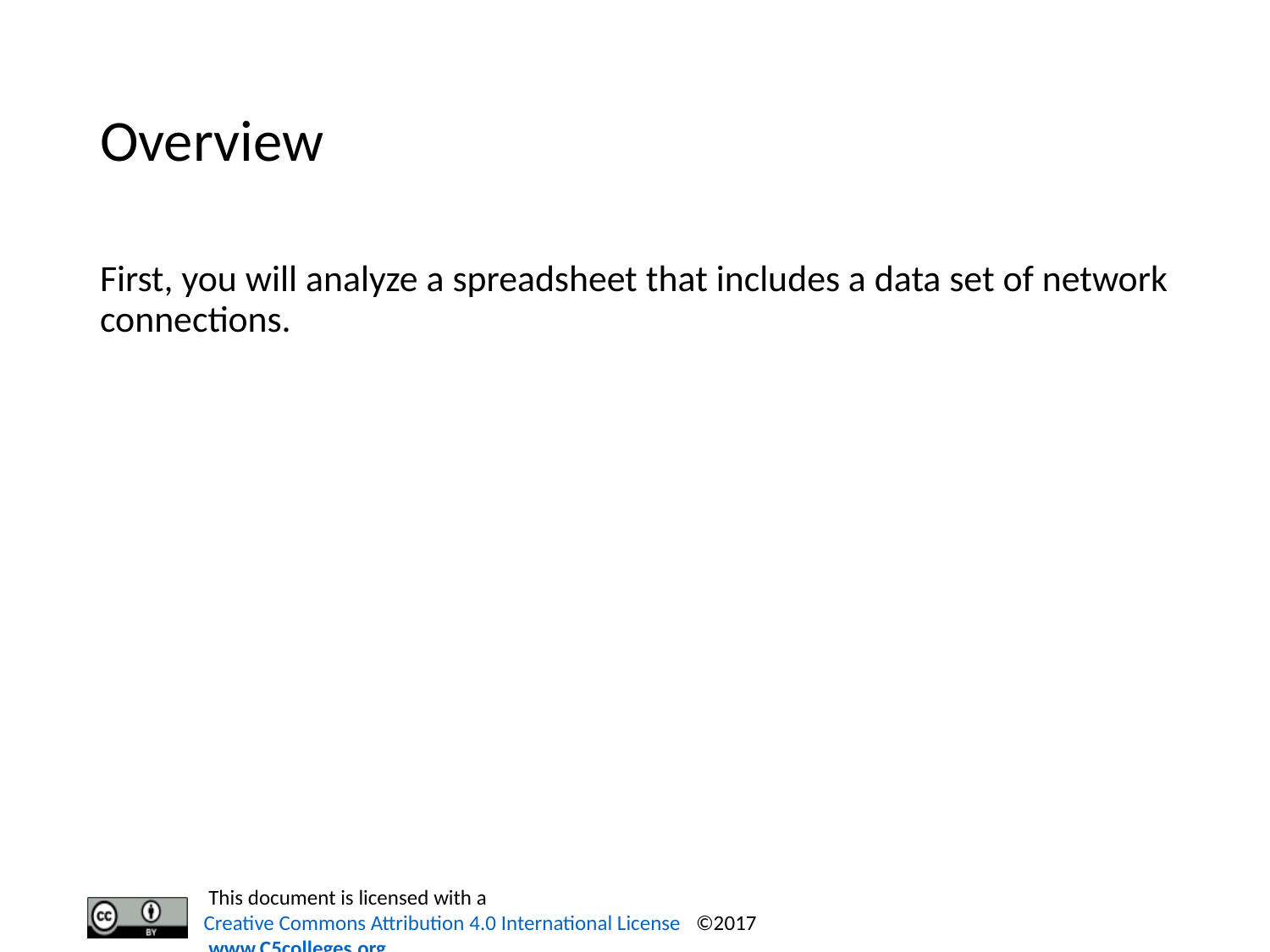

# Overview
First, you will analyze a spreadsheet that includes a data set of network connections.